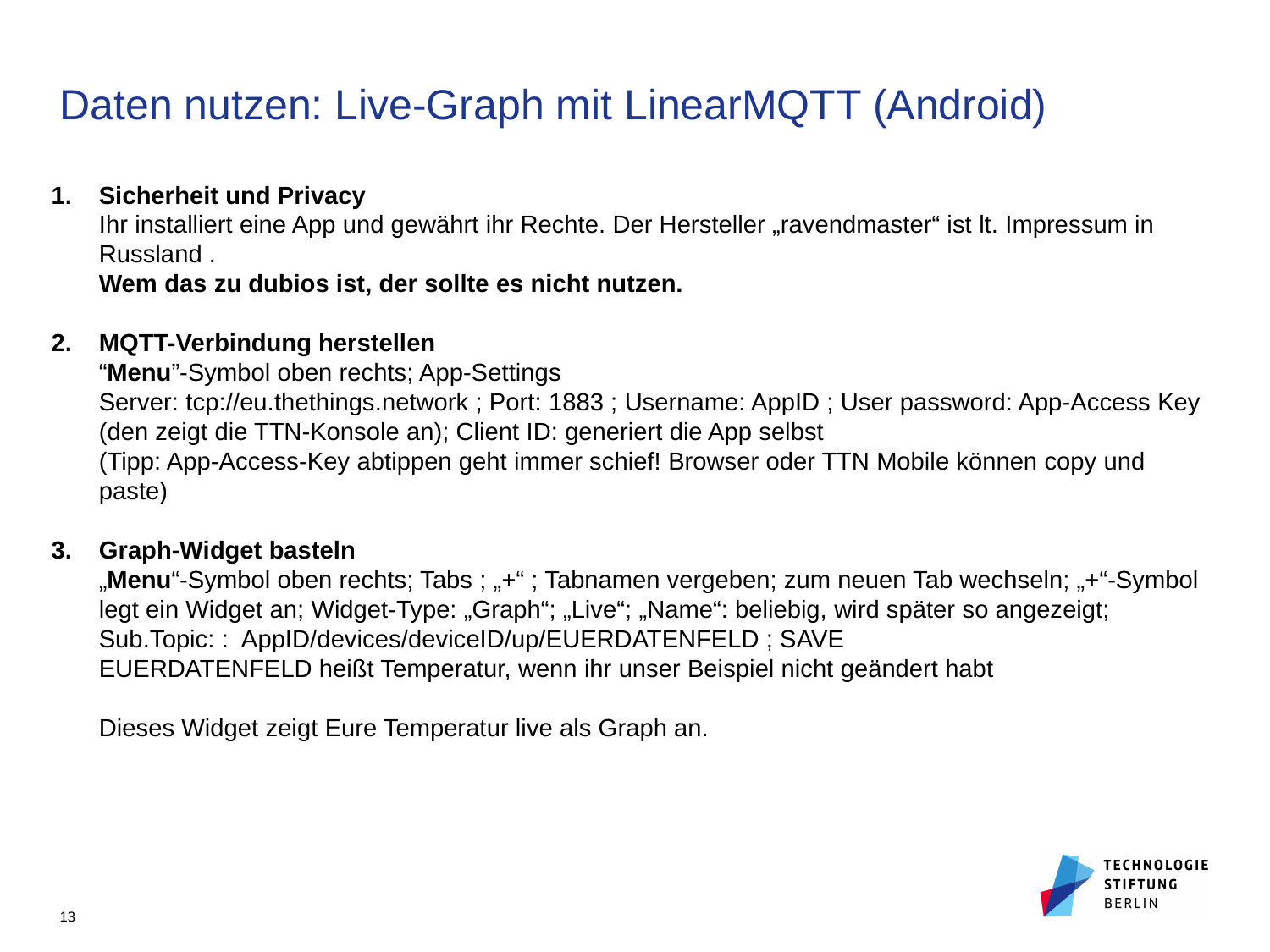

# Daten nutzen: Live-Graph mit LinearMQTT (Android)
Sicherheit und Privacy
Ihr installiert eine App und gewährt ihr Rechte. Der Hersteller „ravendmaster“ ist lt. Impressum in Russland .
Wem das zu dubios ist, der sollte es nicht nutzen.
MQTT-Verbindung herstellen
“Menu”-Symbol oben rechts; App-Settings
Server: tcp://eu.thethings.network ; Port: 1883 ; Username: AppID ; User password: App-Access Key (den zeigt die TTN-Konsole an); Client ID: generiert die App selbst
(Tipp: App-Access-Key abtippen geht immer schief! Browser oder TTN Mobile können copy und paste)

Graph-Widget basteln
„Menu“-Symbol oben rechts; Tabs ; „+“ ; Tabnamen vergeben; zum neuen Tab wechseln; „+“-Symbol legt ein Widget an; Widget-Type: „Graph“; „Live“; „Name“: beliebig, wird später so angezeigt; Sub.Topic: :  AppID/devices/deviceID/up/EUERDATENFELD ; SAVE
EUERDATENFELD heißt Temperatur, wenn ihr unser Beispiel nicht geändert habt
Dieses Widget zeigt Eure Temperatur live als Graph an.
13